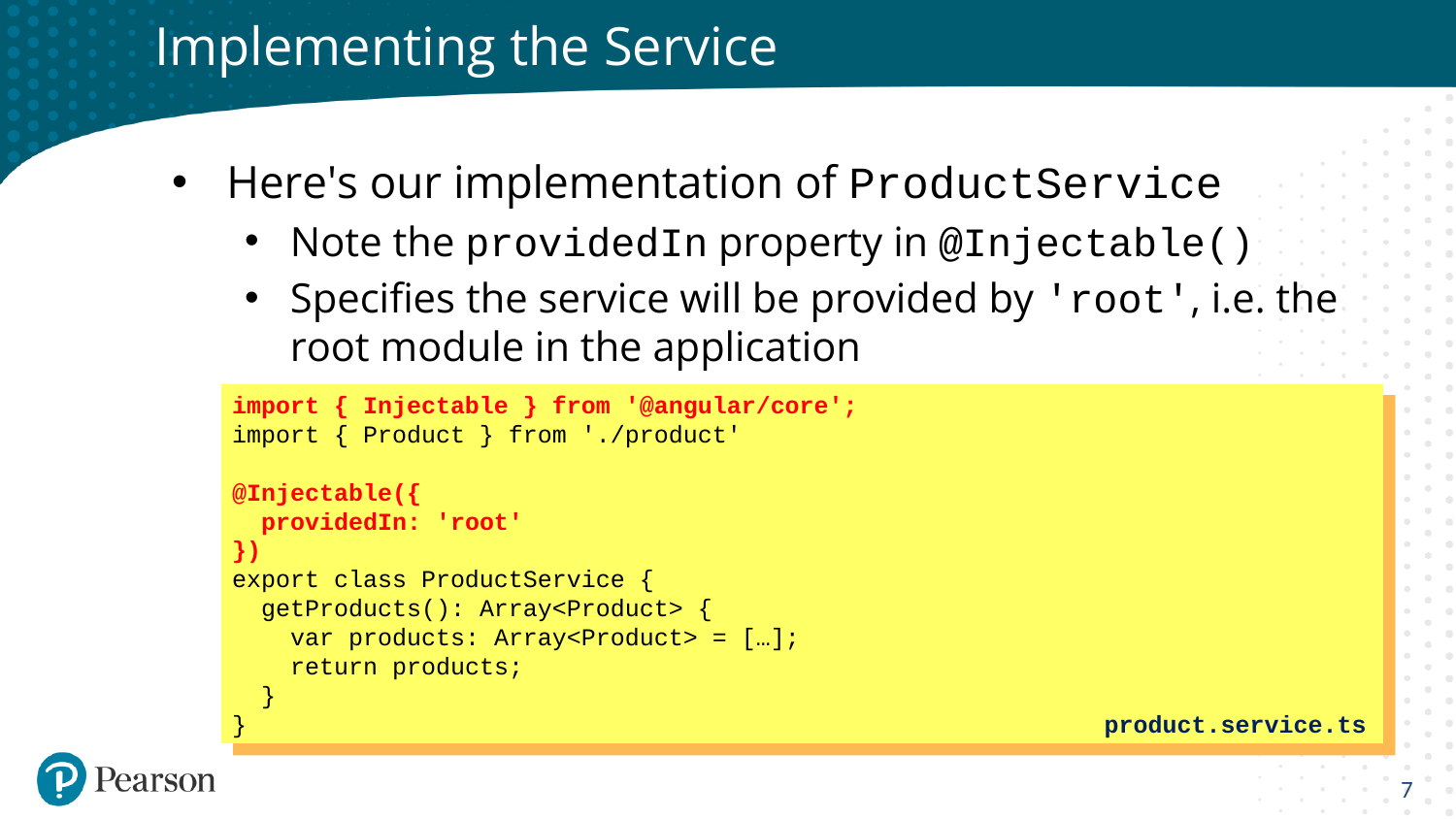

# Implementing the Service
Here's our implementation of ProductService
Note the providedIn property in @Injectable()
Specifies the service will be provided by 'root', i.e. the root module in the application

import { Injectable } from '@angular/core';
import { Product } from './product'

@Injectable({
  providedIn: 'root'
})
export class ProductService {
  getProducts(): Array<Product> {
    var products: Array<Product> = […];
    return products;
  }
}
product.service.ts
7